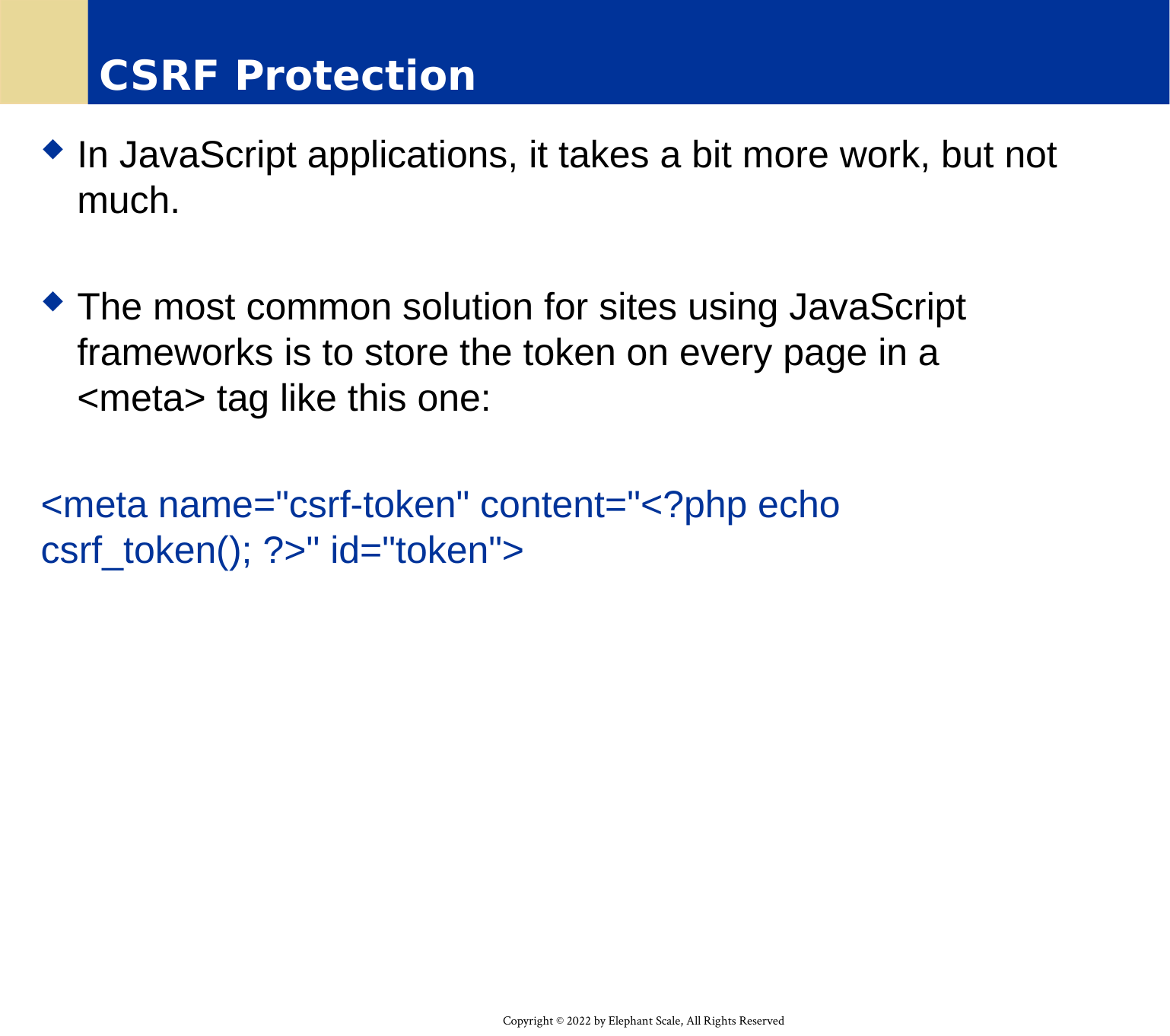

# CSRF Protection
In JavaScript applications, it takes a bit more work, but not much.

The most common solution for sites using JavaScript frameworks is to store the token on every page in a <meta> tag like this one:

<meta name="csrf-token" content="<?php echo csrf_token(); ?>" id="token">
Copyright © 2022 by Elephant Scale, All Rights Reserved